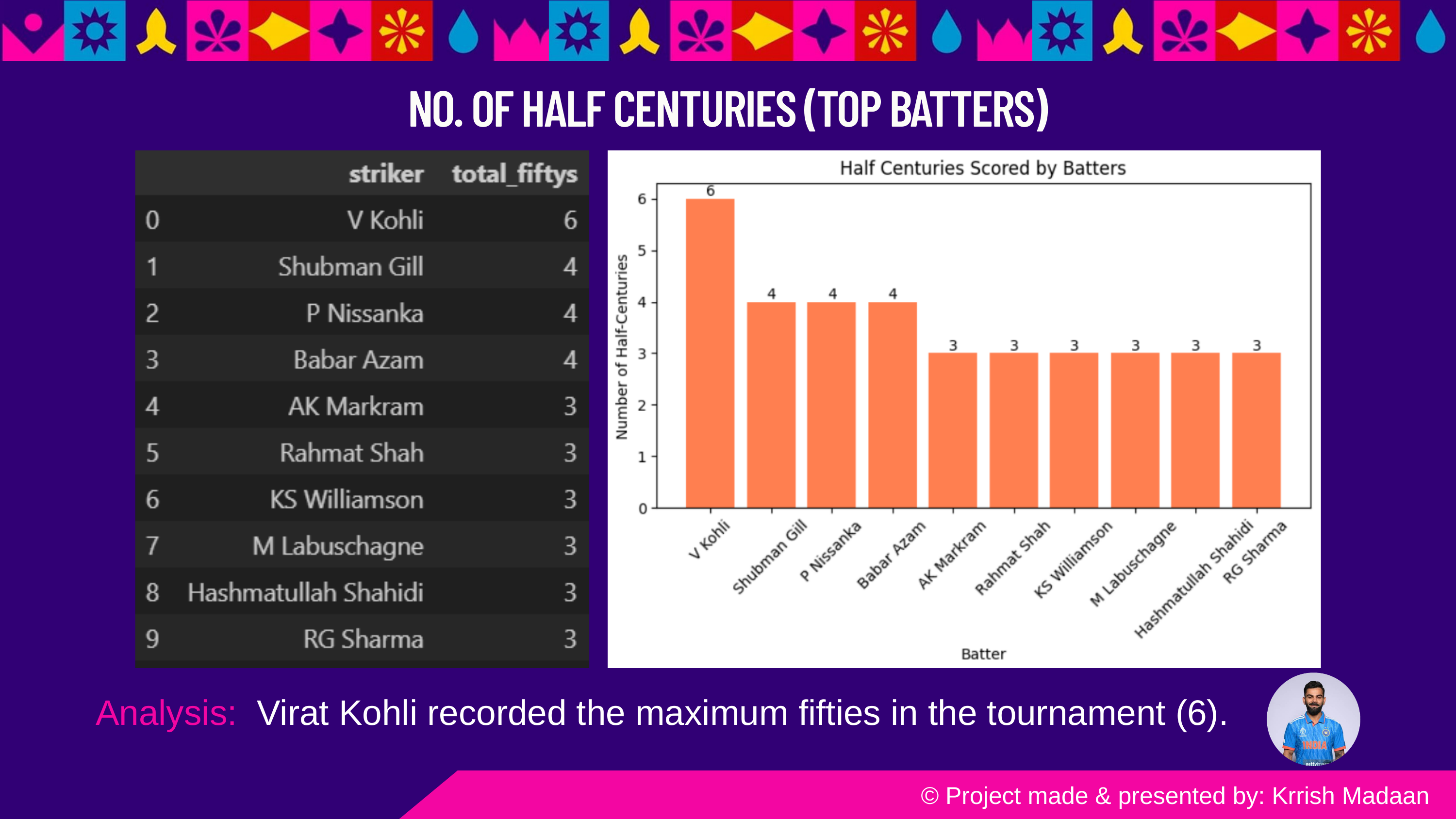

NO. OF HALF CENTURIES (TOP BATTERS)

Analysis:  Virat Kohli recorded the maximum fifties in the tournament (6).

© Project made & presented by: Krrish Madaan